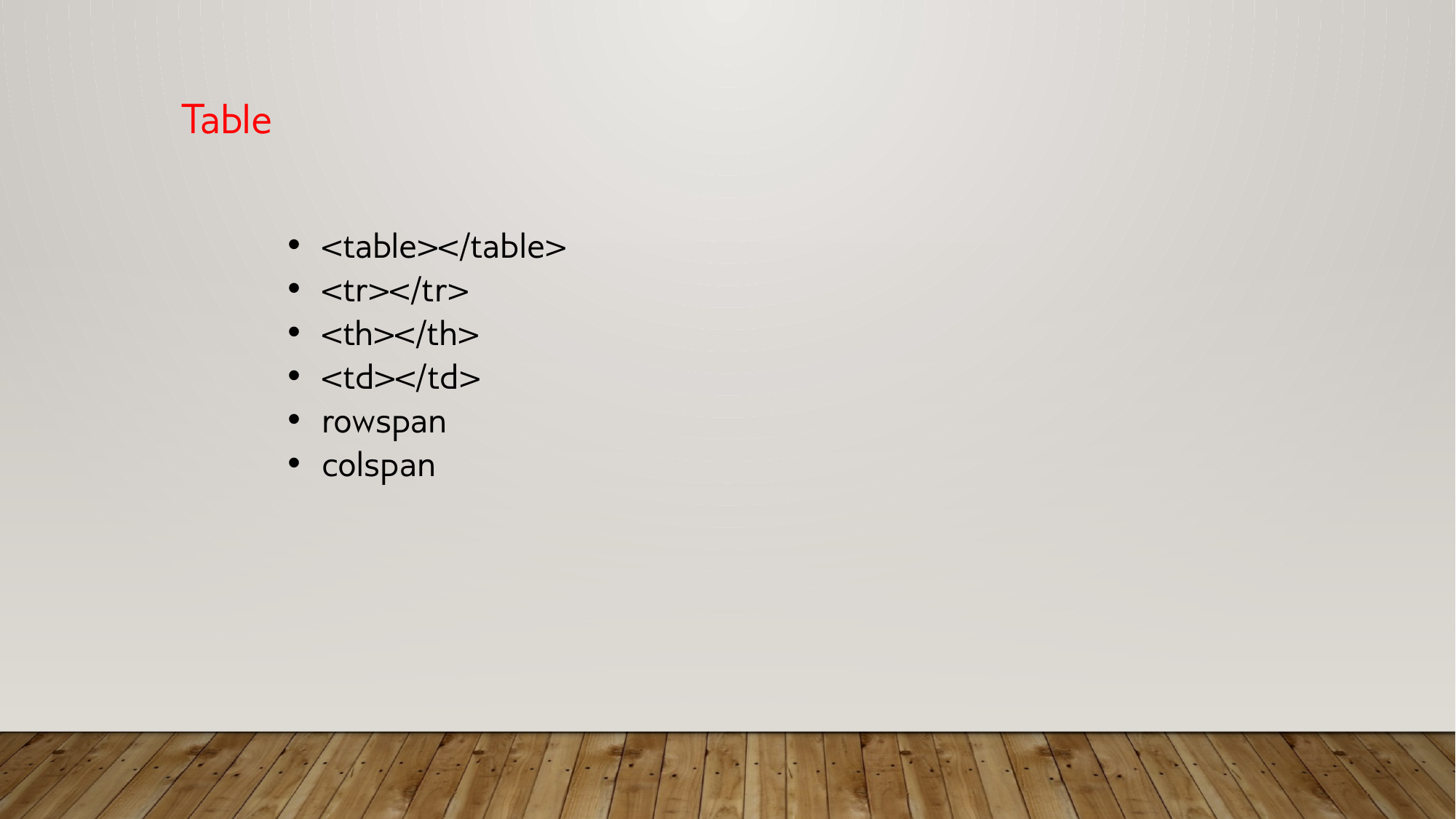

Table
<table></table>
<tr></tr>
<th></th>
<td></td>
rowspan
colspan